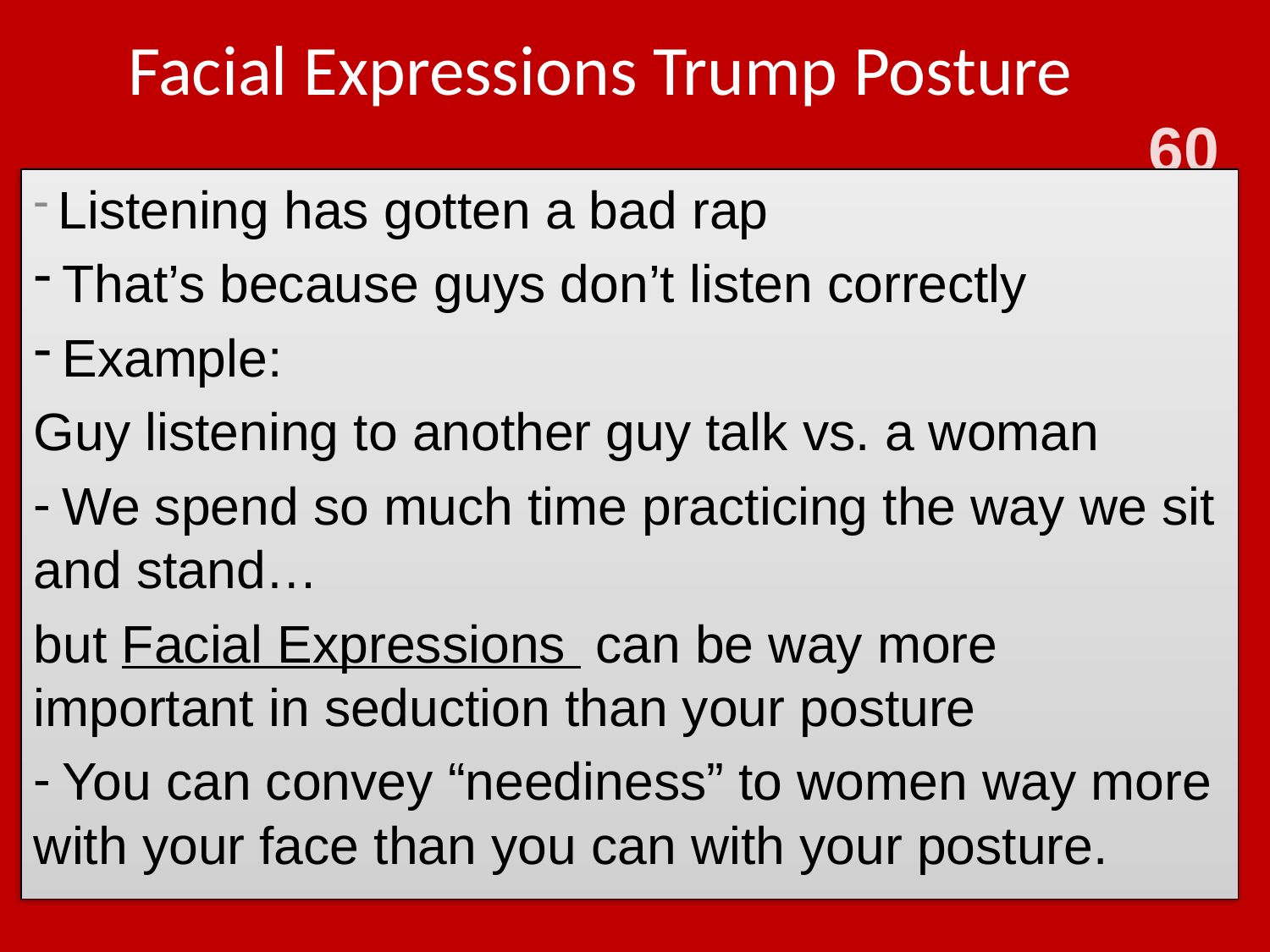

# Facial Expressions Trump Posture
 Listening has gotten a bad rap
 That’s because guys don’t listen correctly
 Example:
Guy listening to another guy talk vs. a woman
 We spend so much time practicing the way we sit and stand…
but Facial Expressions  can be way more important in seduction than your posture
 You can convey “neediness” to women way more with your face than you can with your posture.